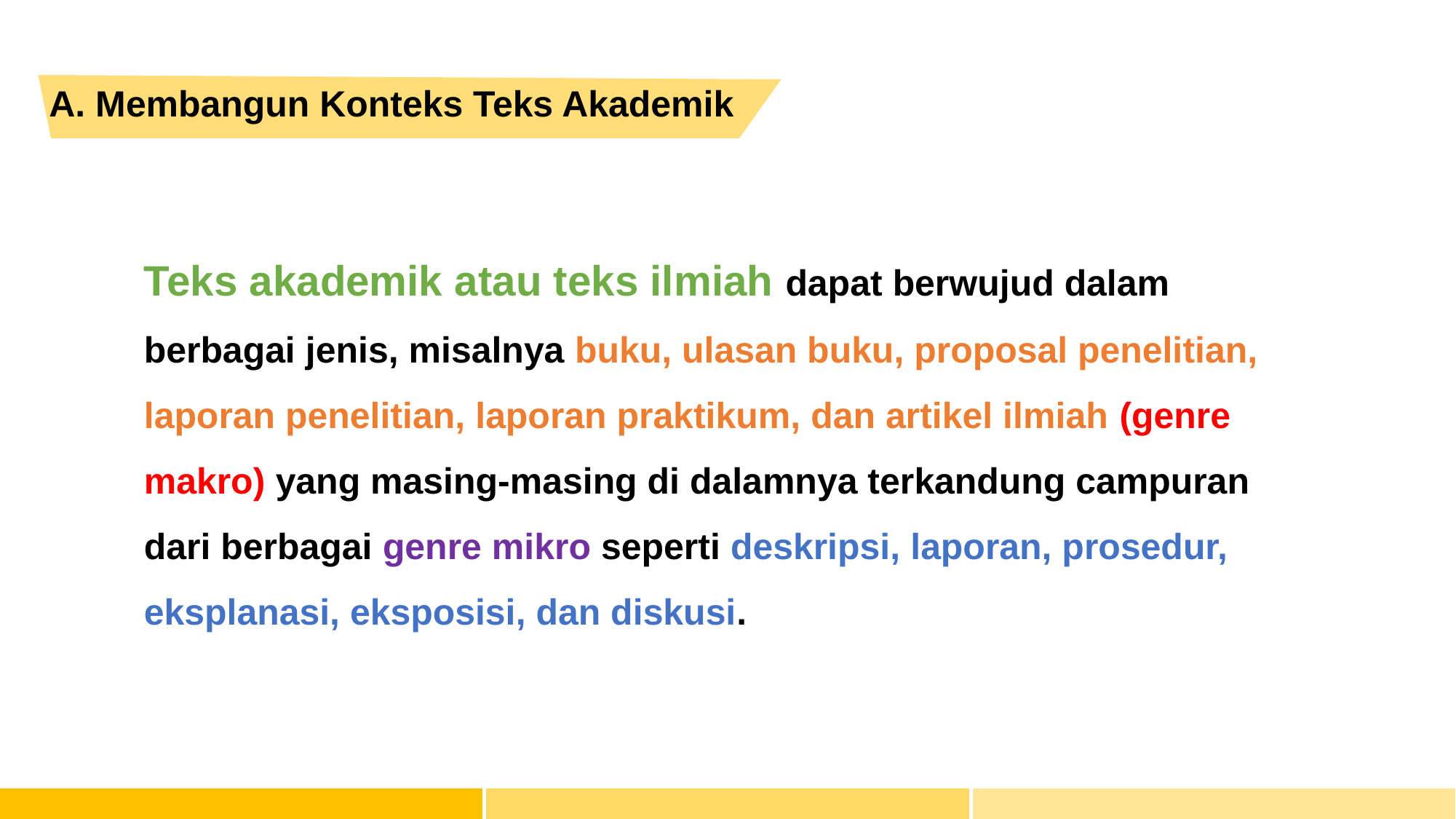

A. Membangun Konteks Teks Akademik
Teks akademik atau teks ilmiah dapat berwujud dalam berbagai jenis, misalnya buku, ulasan buku, proposal penelitian, laporan penelitian, laporan praktikum, dan artikel ilmiah (genre makro) yang masing-masing di dalamnya terkandung campuran dari berbagai genre mikro seperti deskripsi, laporan, prosedur, eksplanasi, eksposisi, dan diskusi.